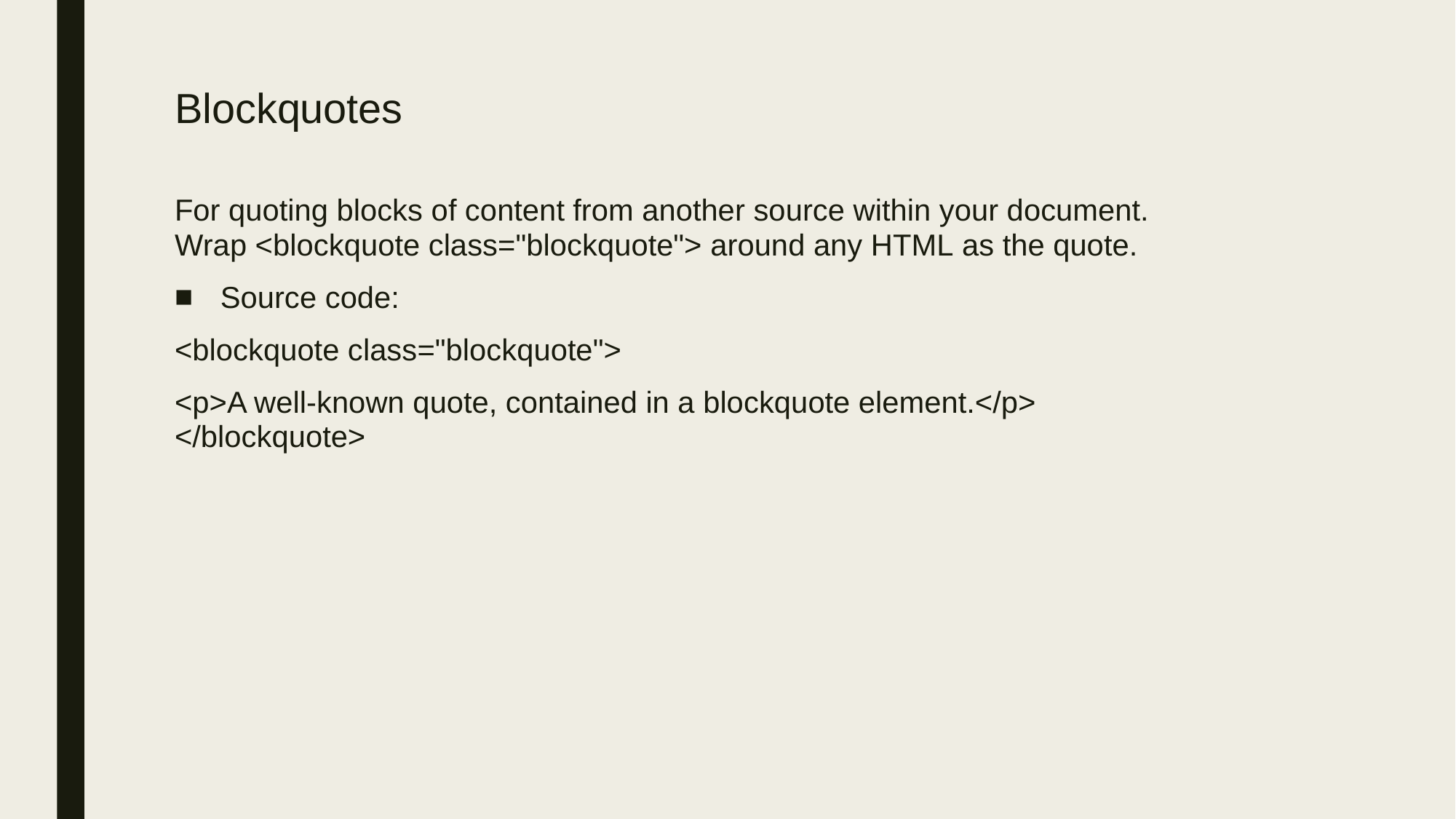

# Blockquotes
For quoting blocks of content from another source within your document. Wrap <blockquote class="blockquote"> around any HTML as the quote.
Source code:
<blockquote class="blockquote">
<p>A well-known quote, contained in a blockquote element.</p>
</blockquote>